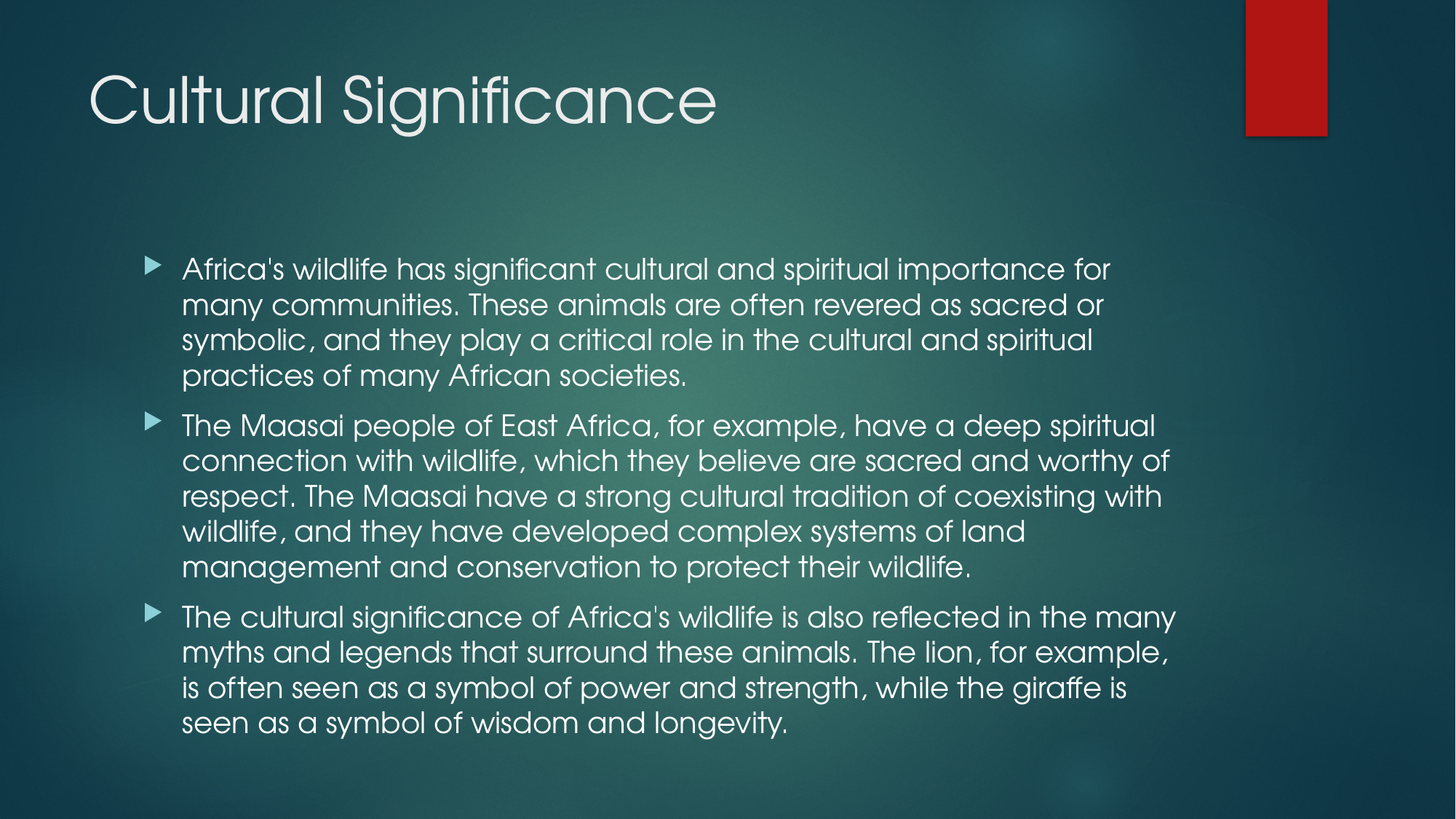

# Cultural Significance
Africa's wildlife has significant cultural and spiritual importance for many communities. These animals are often revered as sacred or symbolic, and they play a critical role in the cultural and spiritual practices of many African societies.
The Maasai people of East Africa, for example, have a deep spiritual connection with wildlife, which they believe are sacred and worthy of respect. The Maasai have a strong cultural tradition of coexisting with wildlife, and they have developed complex systems of land management and conservation to protect their wildlife.
The cultural significance of Africa's wildlife is also reflected in the many myths and legends that surround these animals. The lion, for example, is often seen as a symbol of power and strength, while the giraffe is seen as a symbol of wisdom and longevity.